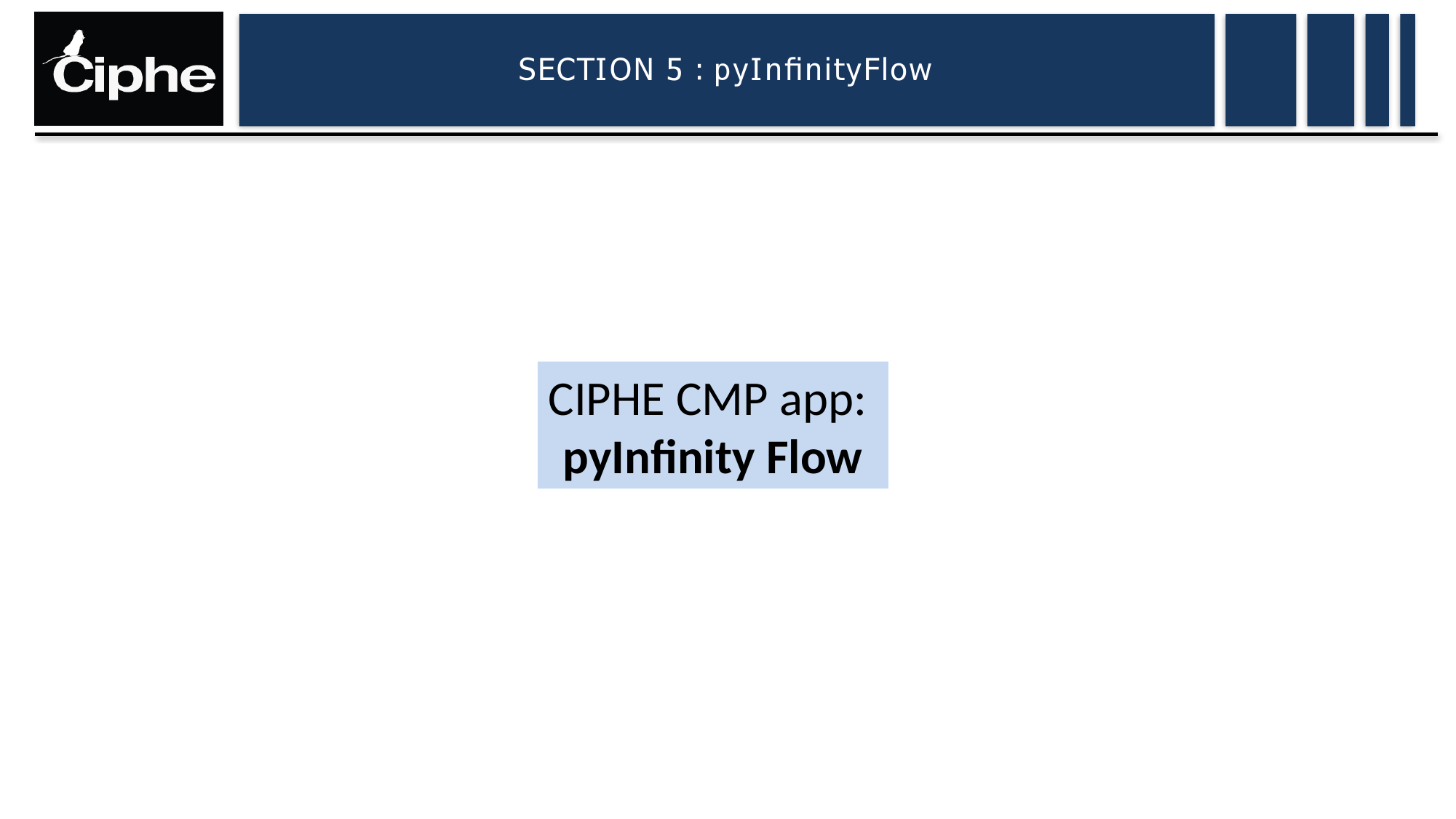

# SECTION 5 : pyInfinityFlow
CIPHE CMP app:
pyInfinity Flow